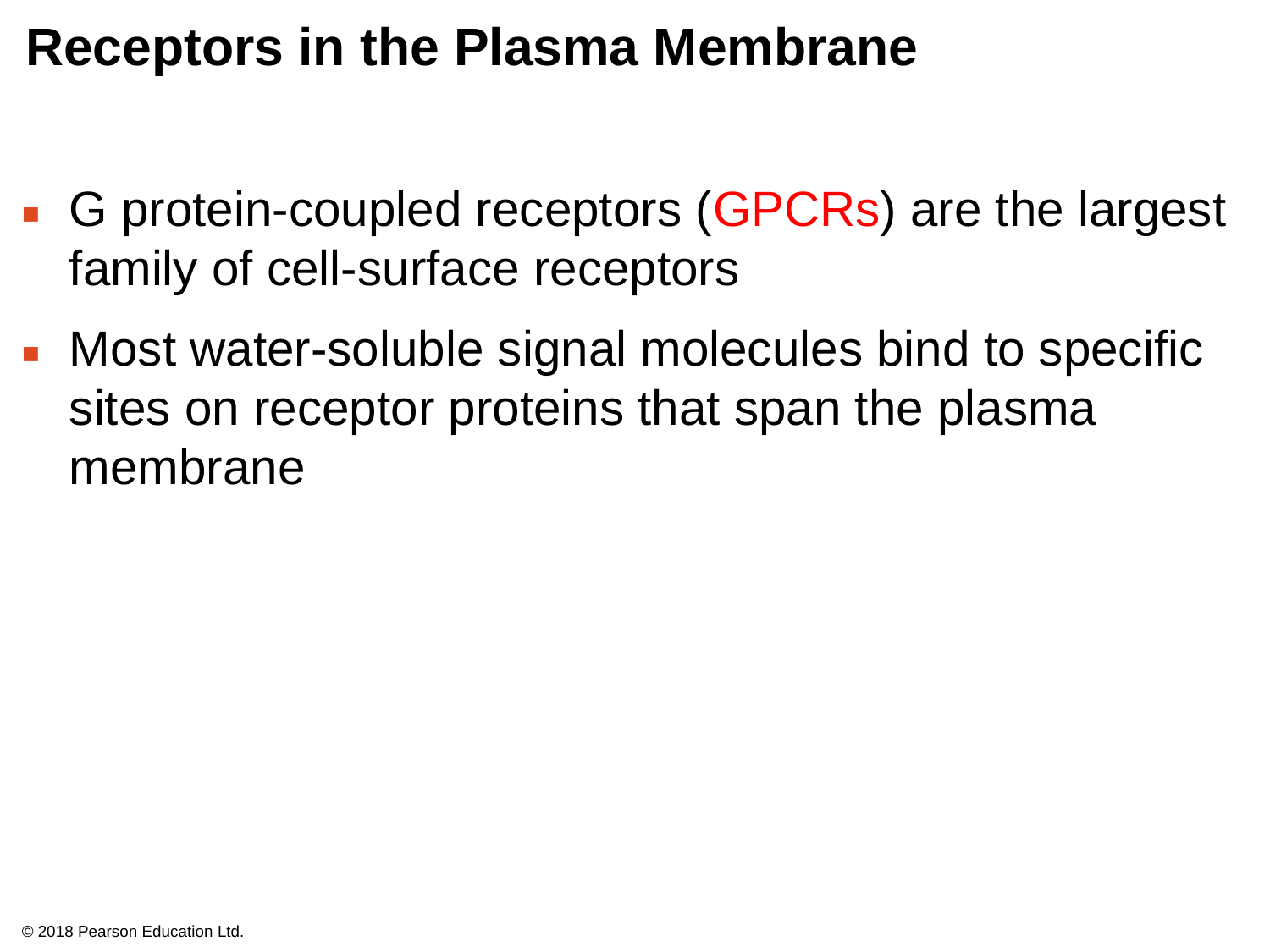

# Receptors in the Plasma Membrane
G protein-coupled receptors (GPCRs) are the largest family of cell-surface receptors
Most water-soluble signal molecules bind to specific sites on receptor proteins that span the plasma membrane
© 2018 Pearson Education Ltd.